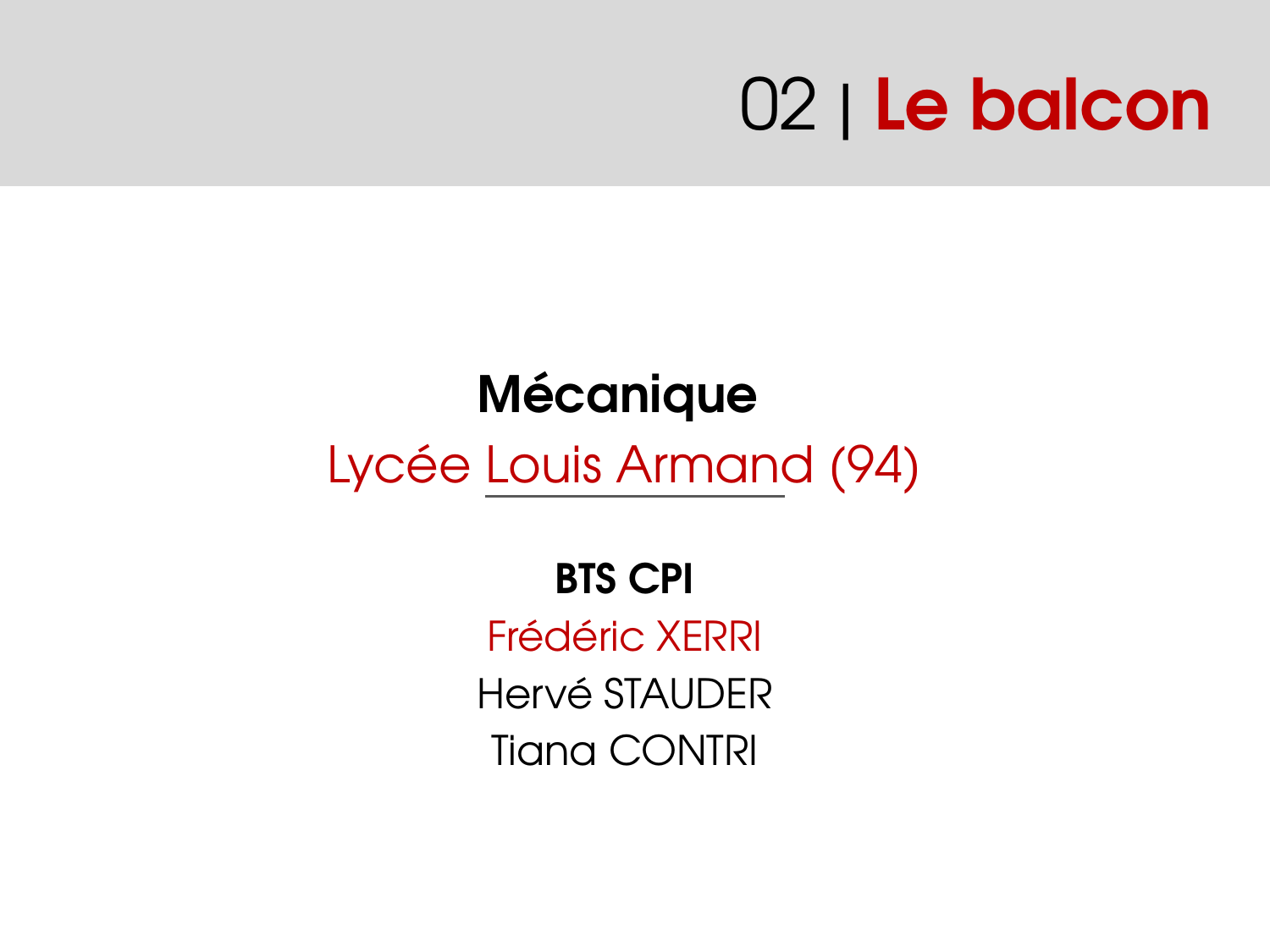

02 | Le balcon
Mécanique
Lycée Louis Armand (94)

BTS CPI
Frédéric XERRI
Hervé STAUDER
Tiana CONTRI